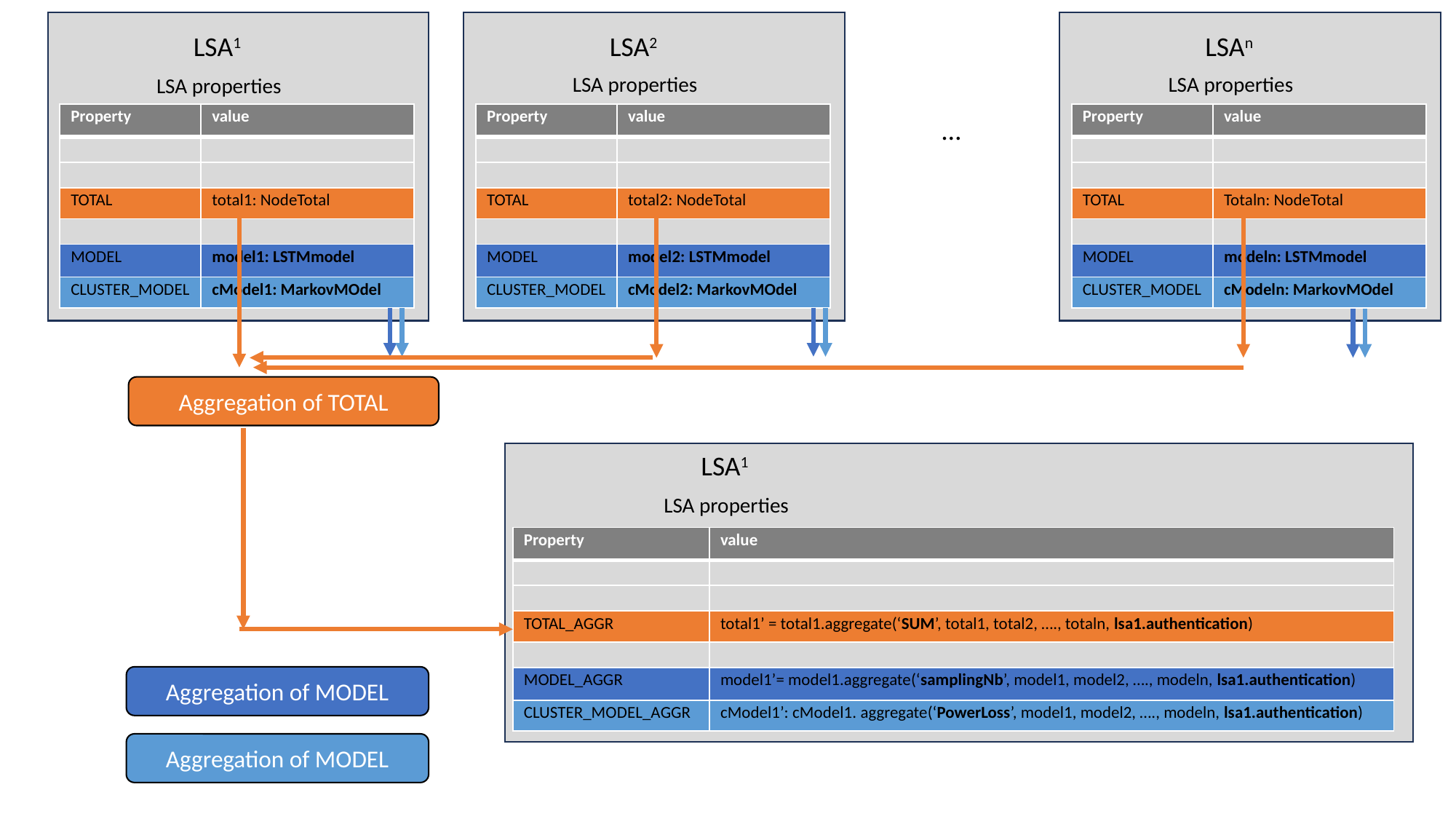

LSA1
LSA2
LSAn
LSA properties
LSA properties
LSA properties
| Property | value |
| --- | --- |
|  |  |
|  |  |
| TOTAL | total1: NodeTotal |
|  |  |
| MODEL | model1: LSTMmodel |
| CLUSTER\_MODEL | cModel1: MarkovMOdel |
| Property | value |
| --- | --- |
|  |  |
|  |  |
| TOTAL | total2: NodeTotal |
|  |  |
| MODEL | model2: LSTMmodel |
| CLUSTER\_MODEL | cModel2: MarkovMOdel |
| Property | value |
| --- | --- |
|  |  |
|  |  |
| TOTAL | Totaln: NodeTotal |
|  |  |
| MODEL | modeln: LSTMmodel |
| CLUSTER\_MODEL | cModeln: MarkovMOdel |
…
Aggregation of TOTAL

LSA1
LSA properties
| Property | value |
| --- | --- |
|  |  |
|  |  |
| TOTAL\_AGGR | total1’ = total1.aggregate(‘SUM’, total1, total2, …., totaln, lsa1.authentication) |
|  |  |
| MODEL\_AGGR | model1’= model1.aggregate(‘samplingNb’, model1, model2, …., modeln, lsa1.authentication) |
| CLUSTER\_MODEL\_AGGR | cModel1’: cModel1. aggregate(‘PowerLoss’, model1, model2, …., modeln, lsa1.authentication) |
Aggregation of MODEL
Aggregation of MODEL